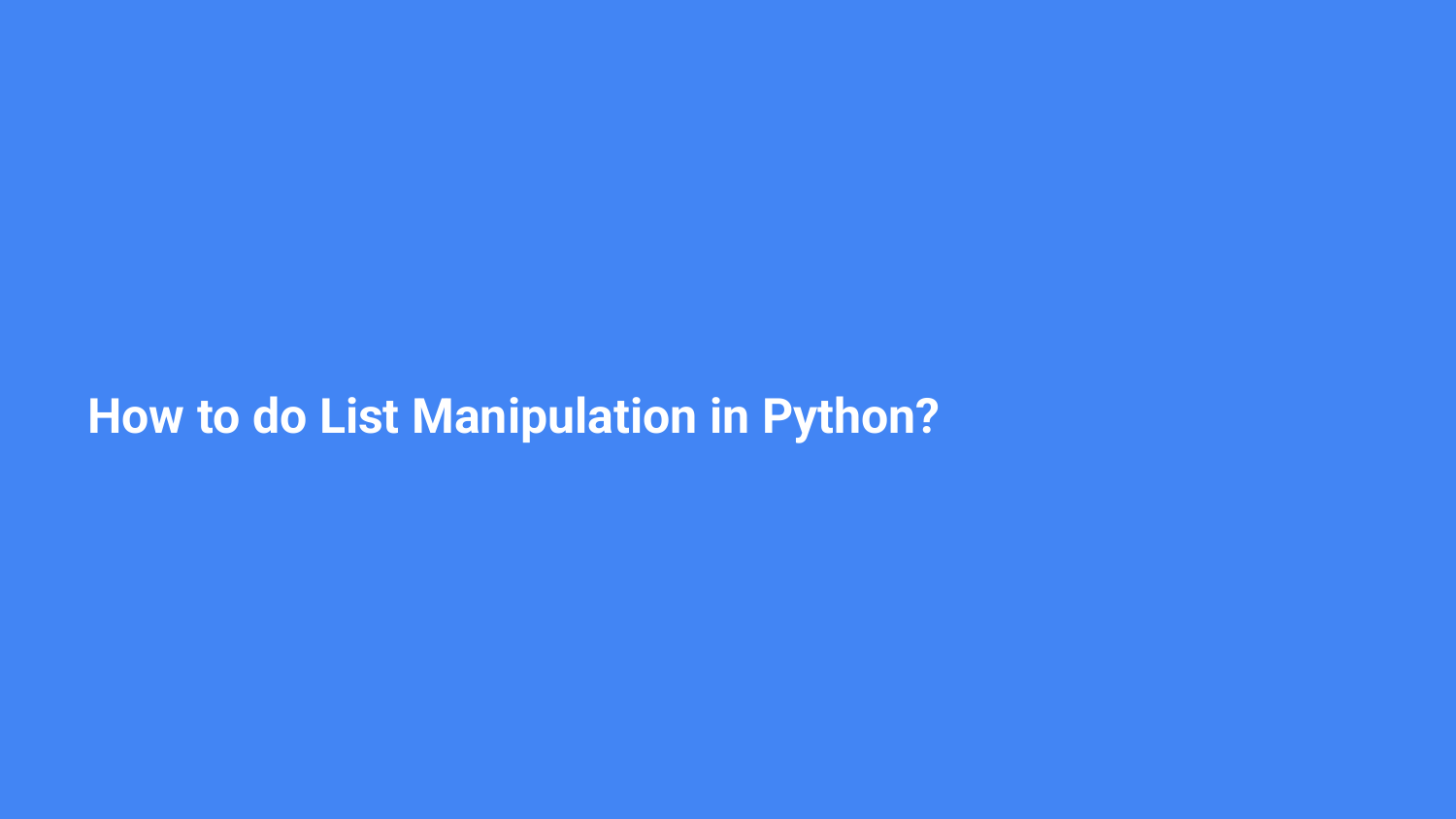

# How to do List Manipulation in Python?